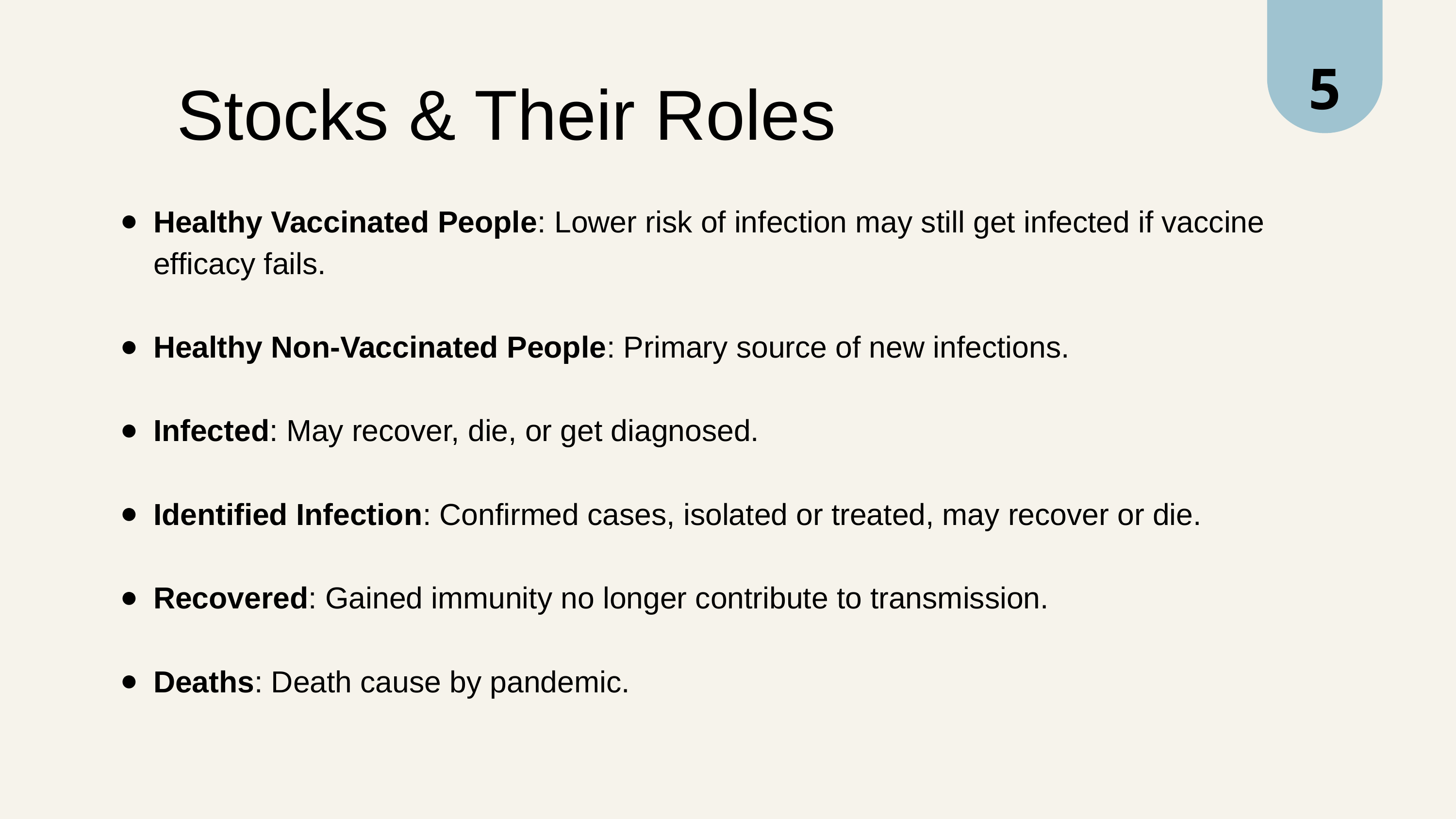

5
         Stocks & Their Roles

Healthy Vaccinated People: Lower risk of infection may still get infected if vaccine efficacy fails.
Healthy Non-Vaccinated People: Primary source of new infections.
Infected: May recover, die, or get diagnosed.
Identified Infection: Confirmed cases, isolated or treated, may recover or die.
Recovered: Gained immunity no longer contribute to transmission.
Deaths: Death cause by pandemic.